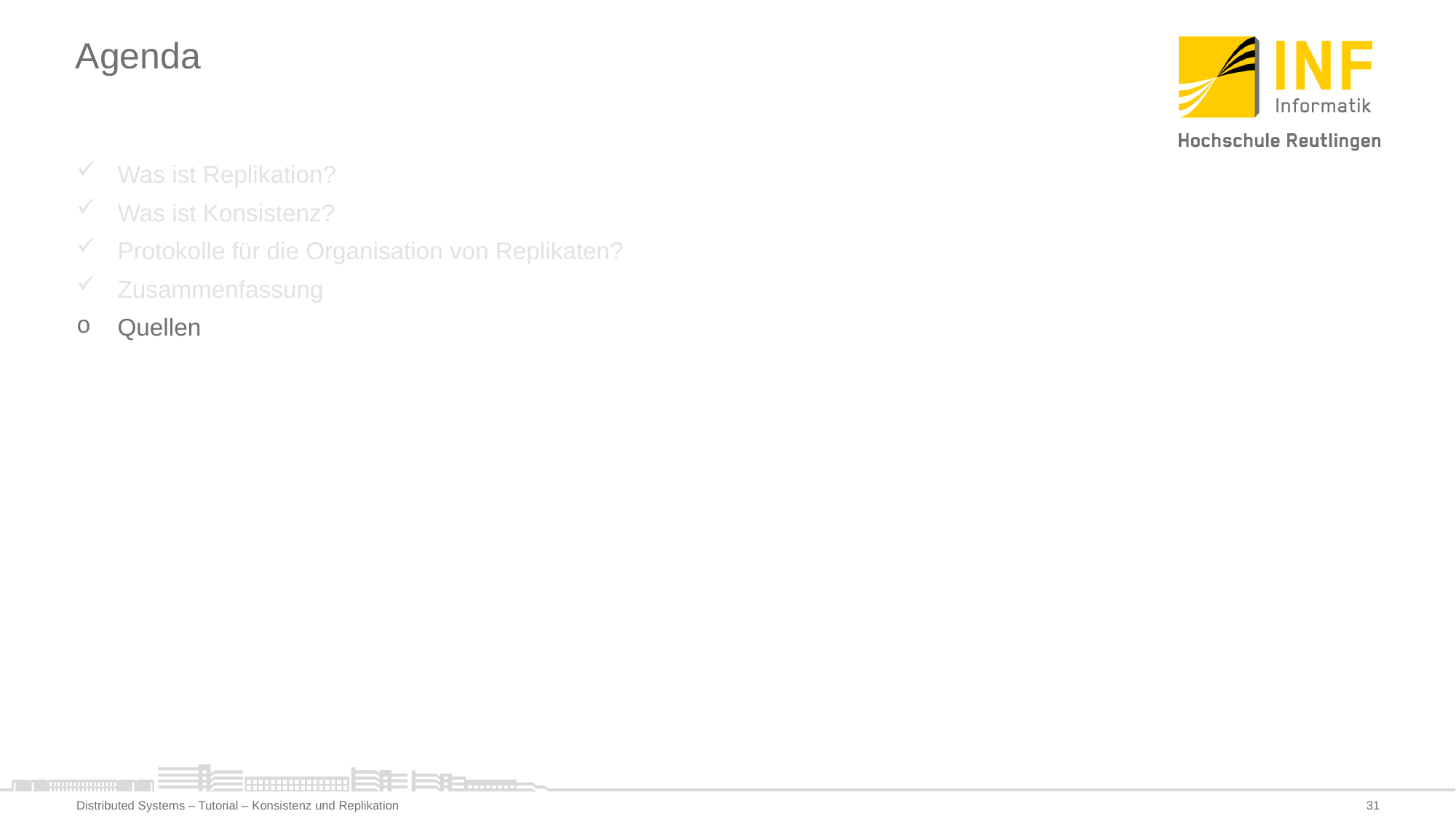

# Agenda
Was ist Replikation?
Was ist Konsistenz?
Protokolle für die Organisation von Replikaten?
Zusammenfassung
Quellen

Distributed Systems – Tutorial – Konsistenz und Replikation
31